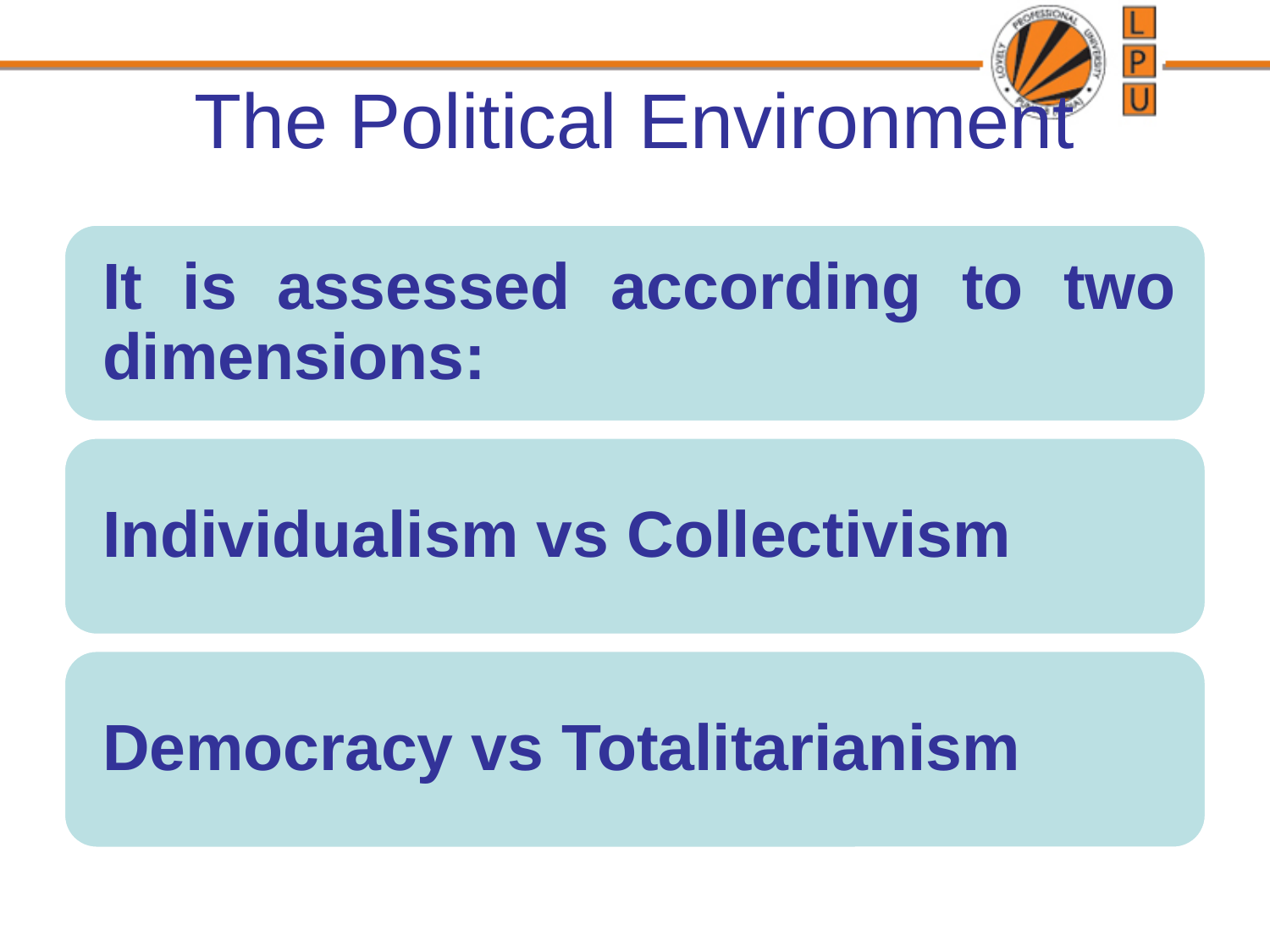

# The Political Environment
It is assessed according to two dimensions:
Individualism vs Collectivism
Democracy vs Totalitarianism